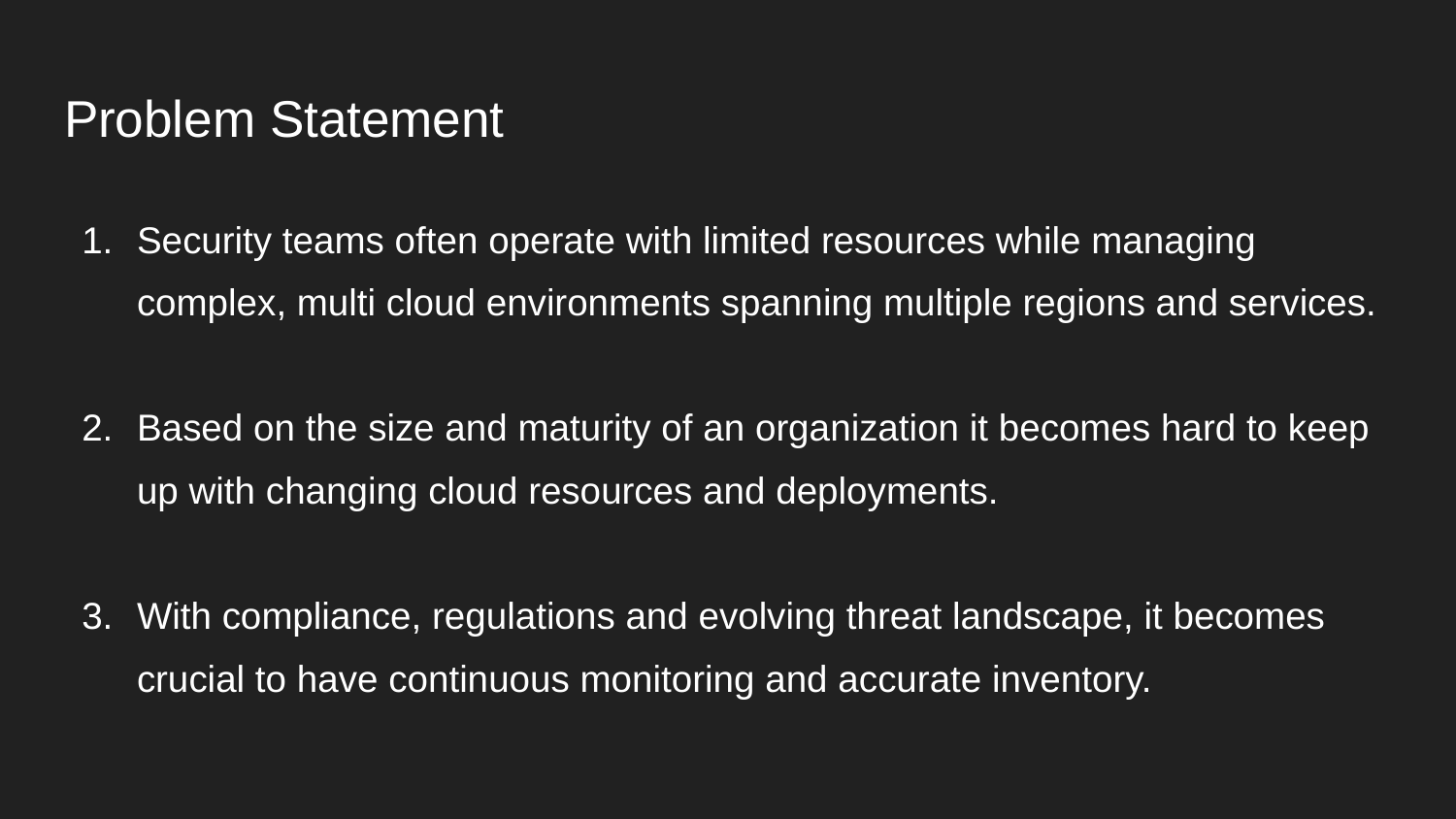

# Problem Statement
Security teams often operate with limited resources while managing complex, multi cloud environments spanning multiple regions and services.

Based on the size and maturity of an organization it becomes hard to keep up with changing cloud resources and deployments.

With compliance, regulations and evolving threat landscape, it becomes crucial to have continuous monitoring and accurate inventory.